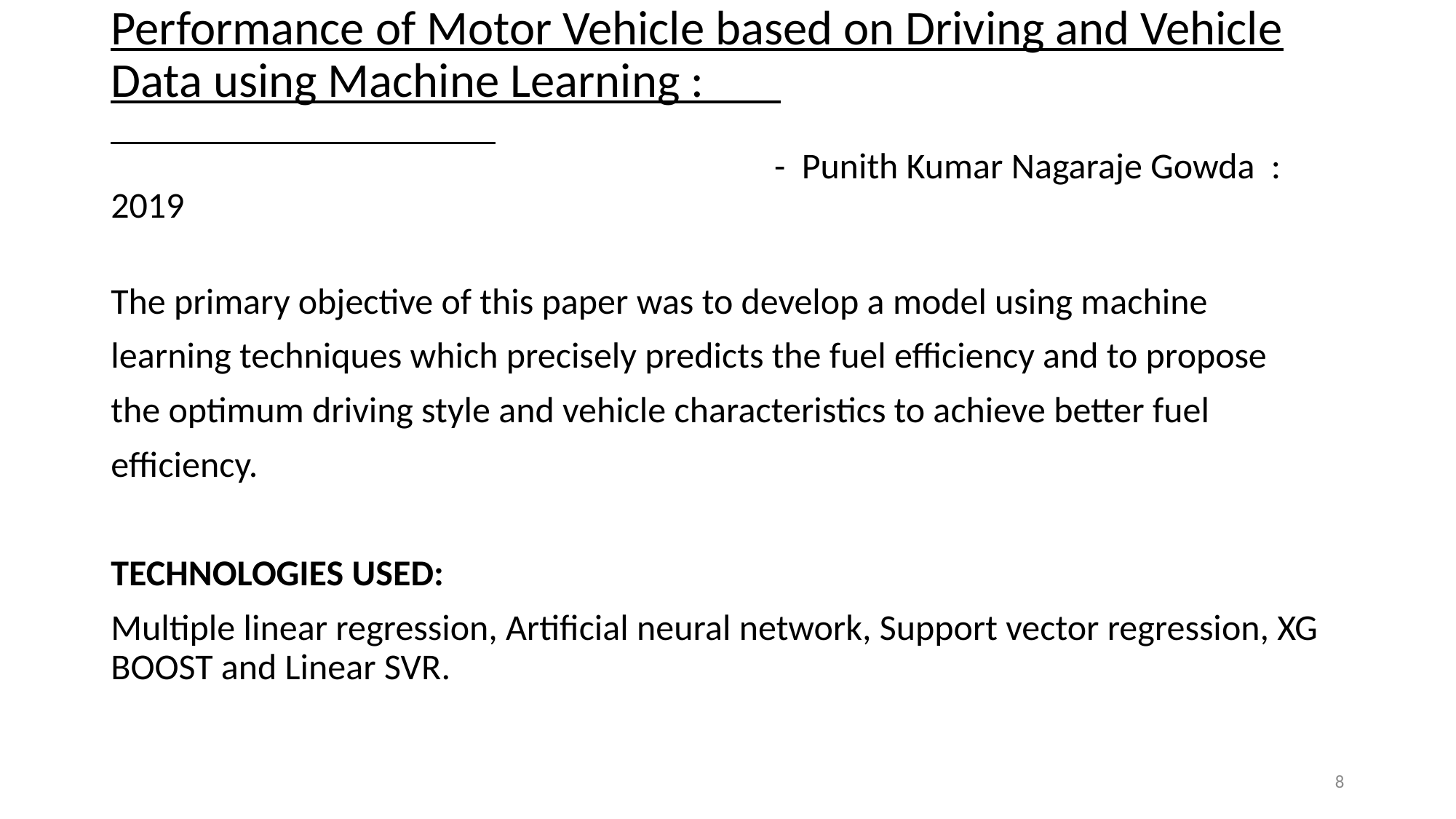

# Performance of Motor Vehicle based on Driving and Vehicle Data using Machine Learning : -  Punith Kumar Nagaraje Gowda  : 2019

The primary objective of this paper was to develop a model using machine
learning techniques which precisely predicts the fuel efficiency and to propose
the optimum driving style and vehicle characteristics to achieve better fuel
efficiency.

TECHNOLOGIES USED:
Multiple linear regression, Artificial neural network, Support vector regression, XG BOOST and Linear SVR.
8